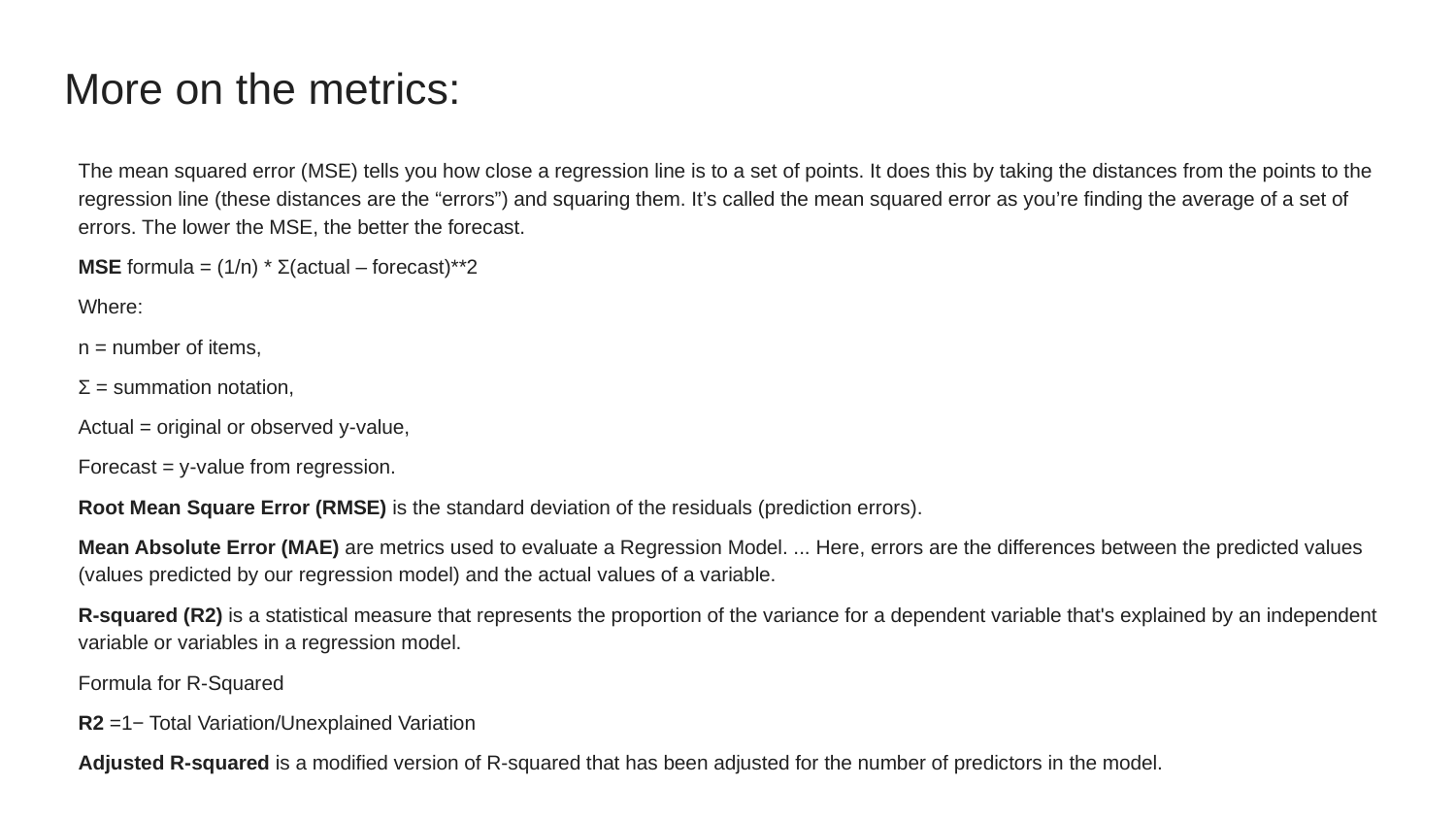

# More on the metrics:
The mean squared error (MSE) tells you how close a regression line is to a set of points. It does this by taking the distances from the points to the regression line (these distances are the “errors”) and squaring them. It’s called the mean squared error as you’re finding the average of a set of errors. The lower the MSE, the better the forecast.
MSE formula = (1/n) * Σ(actual – forecast)**2
Where:
n = number of items,
Σ = summation notation,
Actual = original or observed y-value,
Forecast = y-value from regression.
Root Mean Square Error (RMSE) is the standard deviation of the residuals (prediction errors).
Mean Absolute Error (MAE) are metrics used to evaluate a Regression Model. ... Here, errors are the differences between the predicted values (values predicted by our regression model) and the actual values of a variable.
R-squared (R2) is a statistical measure that represents the proportion of the variance for a dependent variable that's explained by an independent variable or variables in a regression model.
Formula for R-Squared
R2 =1− Total Variation/Unexplained Variation​
Adjusted R-squared is a modified version of R-squared that has been adjusted for the number of predictors in the model.​